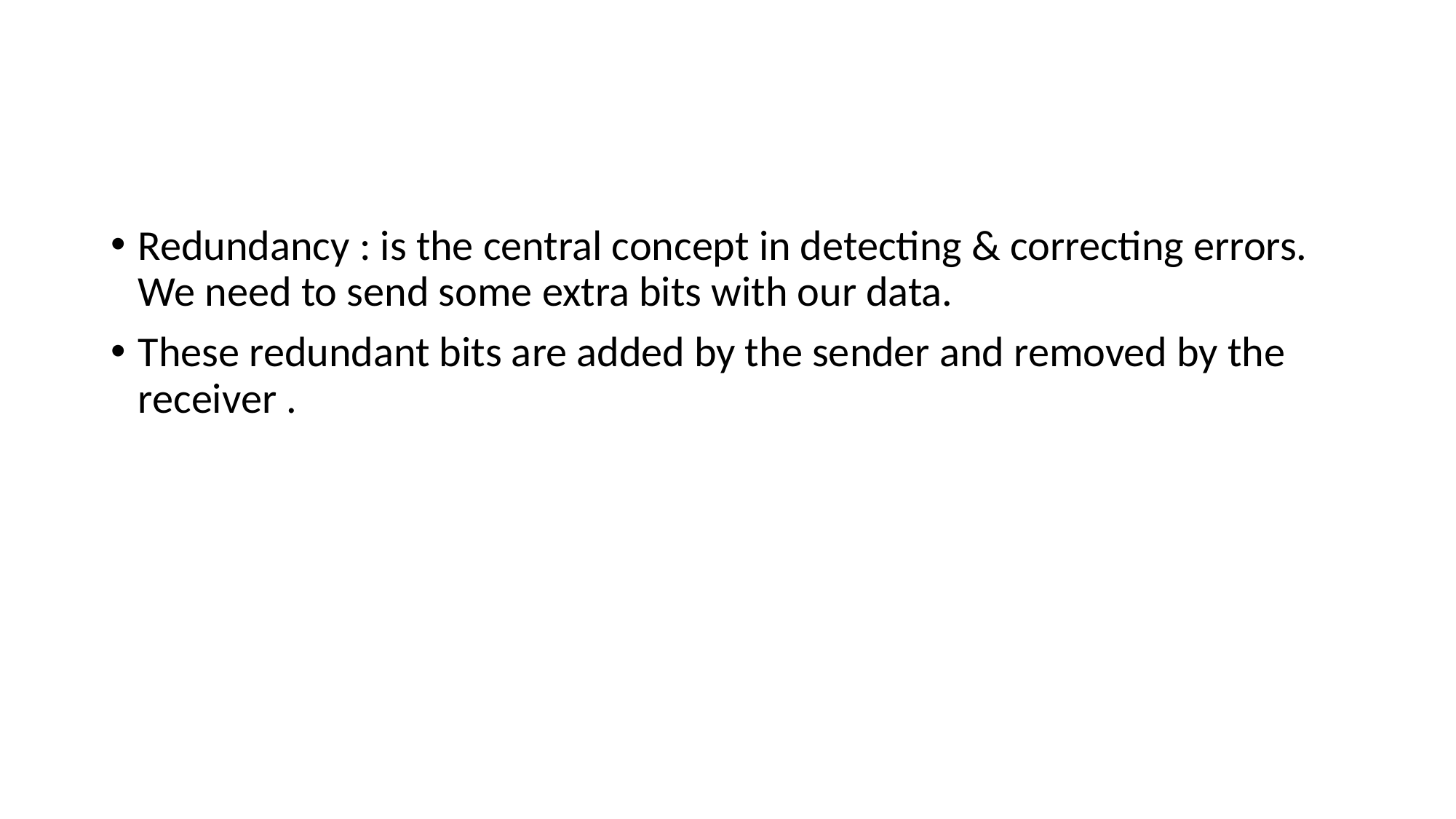

#
Redundancy : is the central concept in detecting & correcting errors. We need to send some extra bits with our data.
These redundant bits are added by the sender and removed by the receiver .